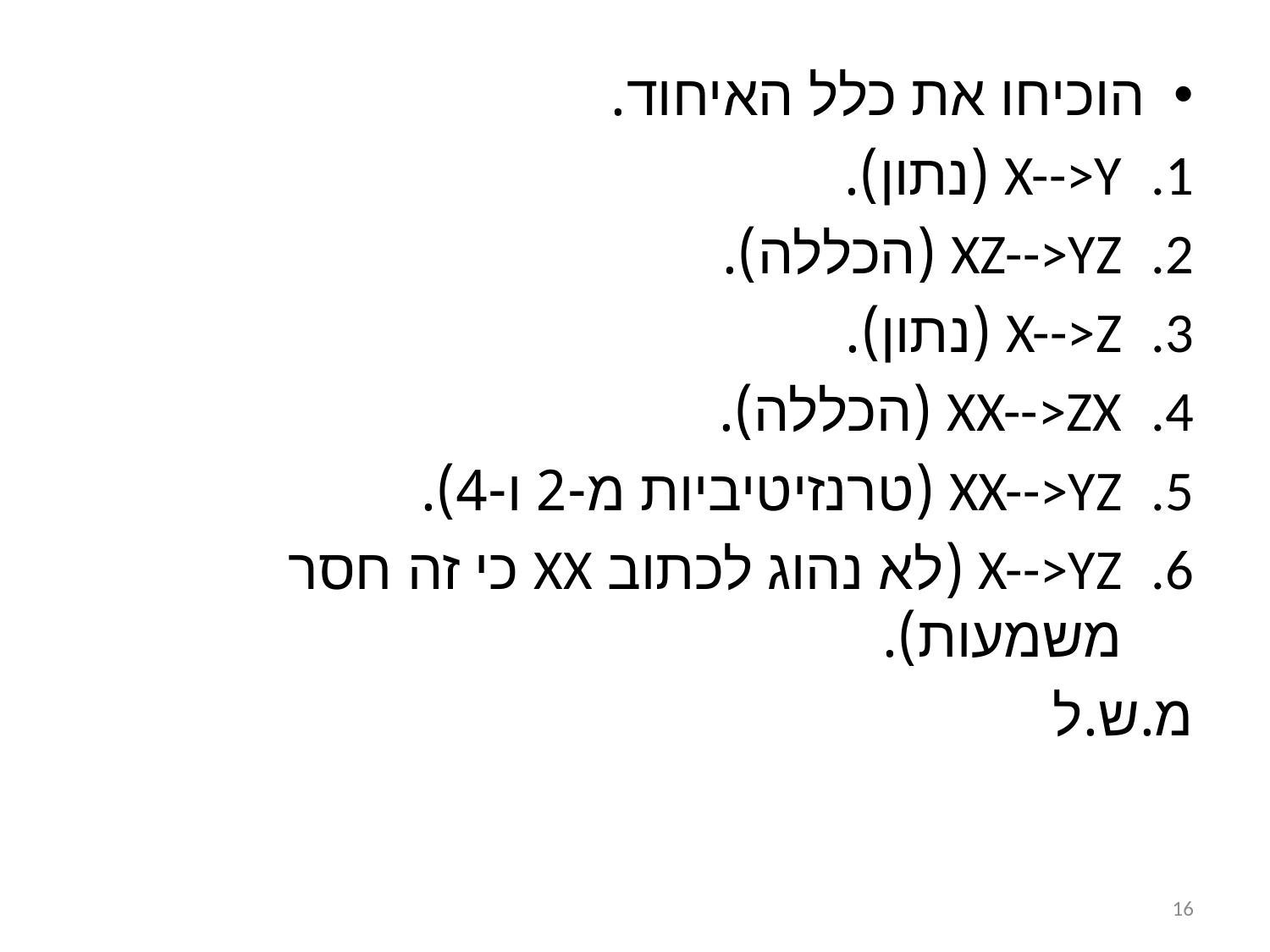

הוכיחו את כלל האיחוד.
X-->Y (נתון).
XZ-->YZ (הכללה).
X-->Z (נתון).
XX-->ZX (הכללה).
XX-->YZ (טרנזיטיביות מ-2 ו-4).
X-->YZ (לא נהוג לכתוב XX כי זה חסר משמעות).
מ.ש.ל
16